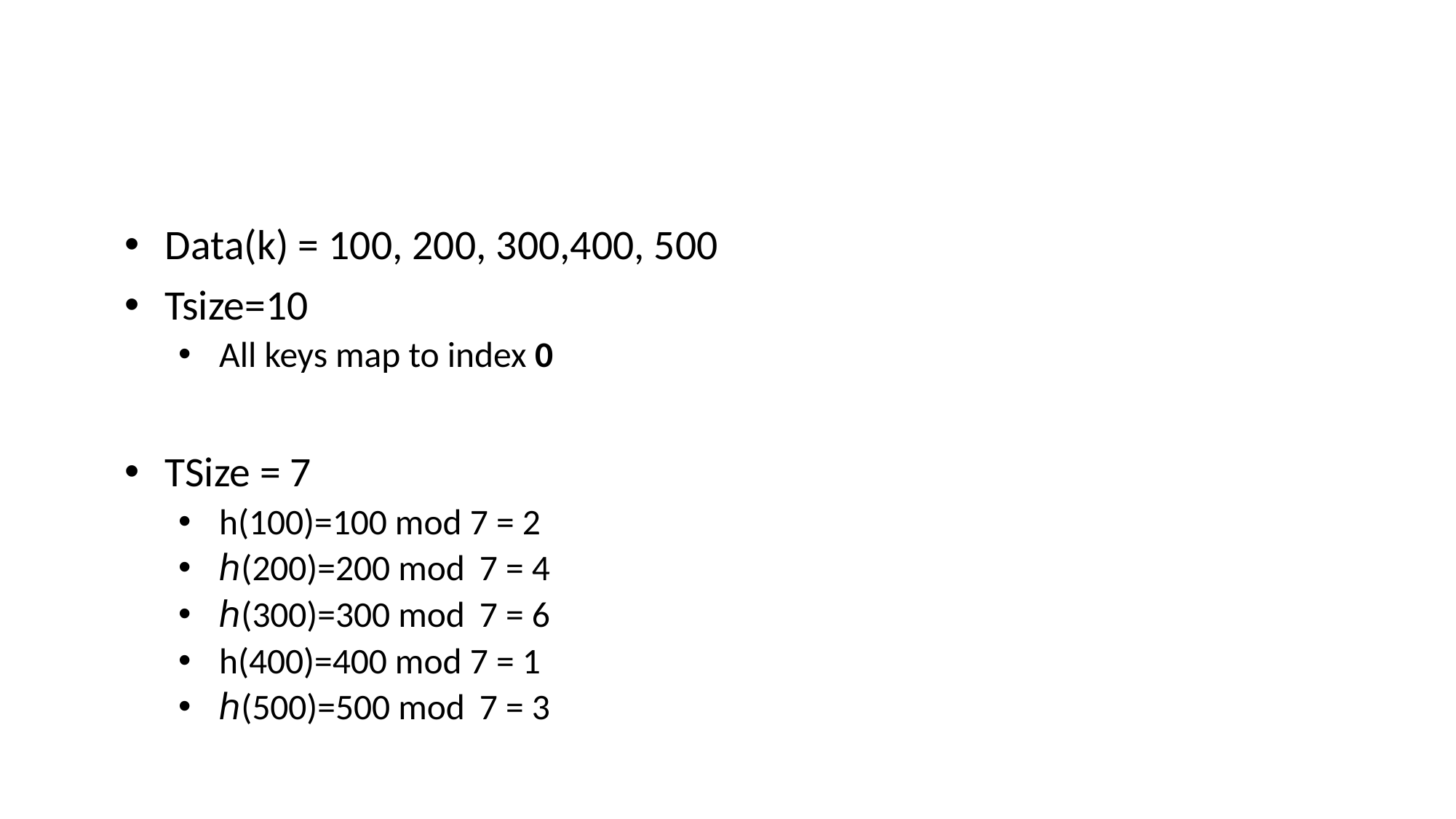

#
Data(k) = 100, 200, 300,400, 500
Tsize=10
All keys map to index 0

TSize = 7
h(100)=100 mod 7 = 2
ℎ(200)=200 mod  7 = 4
ℎ(300)=300 mod  7 = 6
h(400)=400 mod 7 = 1
ℎ(500)=500 mod  7 = 3